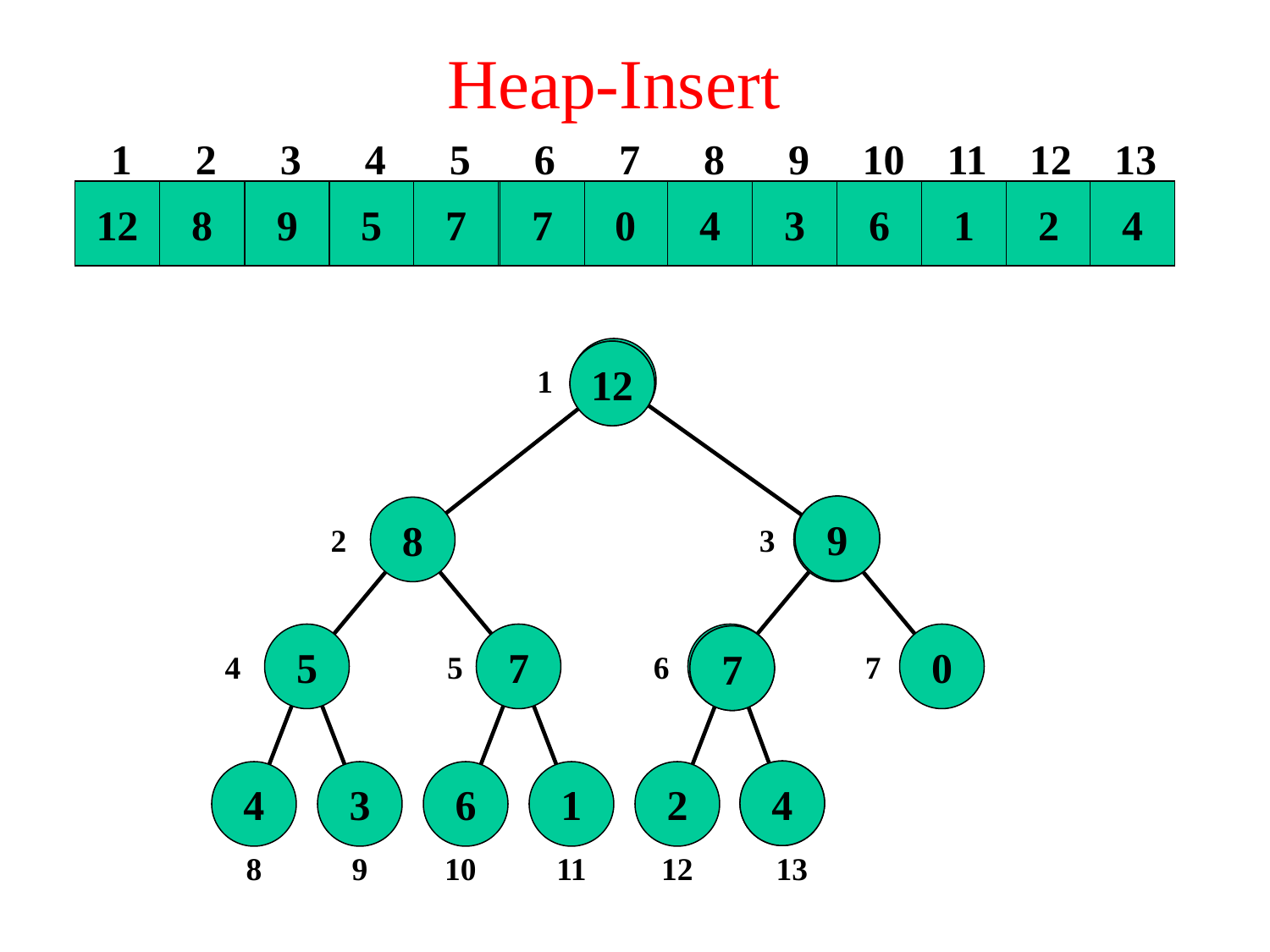

Heap-Insert
1      2      3      4      5      6      7      8      9     10    11    12    13
9
12
9
12
9
12
12
8
7
12
7
12
7
5
7
4
12
4
12
4
0
4
12

12
13
3
6
1
2

9
1

8
7
2
3

5
7
4
0
4
5
6
7

4
3
6
1
2
8
9
10
11
12